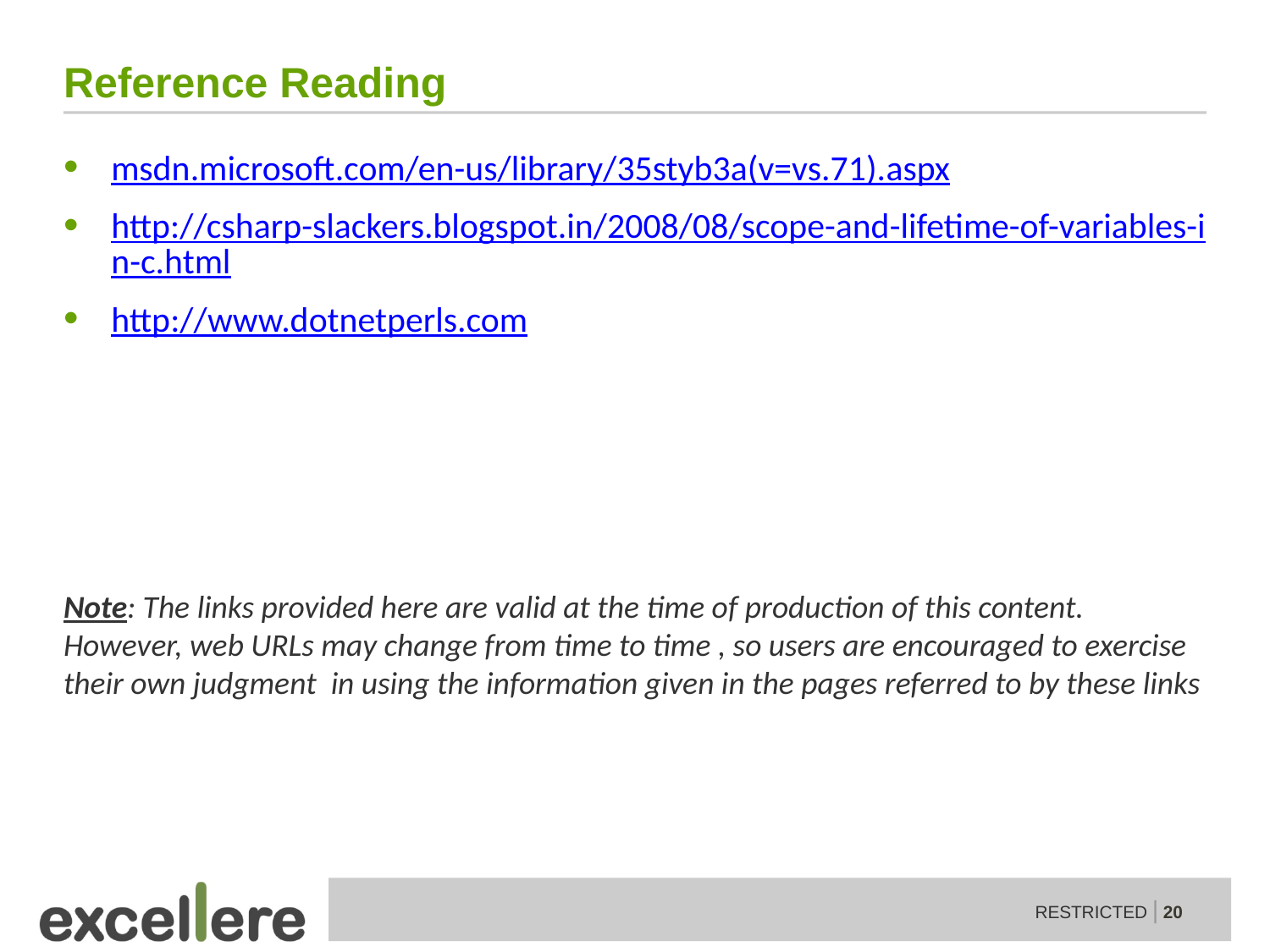

# Reference Reading
msdn.microsoft.com/en-us/library/35styb3a(v=vs.71).aspx
http://csharp-slackers.blogspot.in/2008/08/scope-and-lifetime-of-variables-in-c.html
http://www.dotnetperls.com

Note: The links provided here are valid at the time of production of this content. However, web URLs may change from time to time , so users are encouraged to exercise their own judgment  in using the information given in the pages referred to by these links